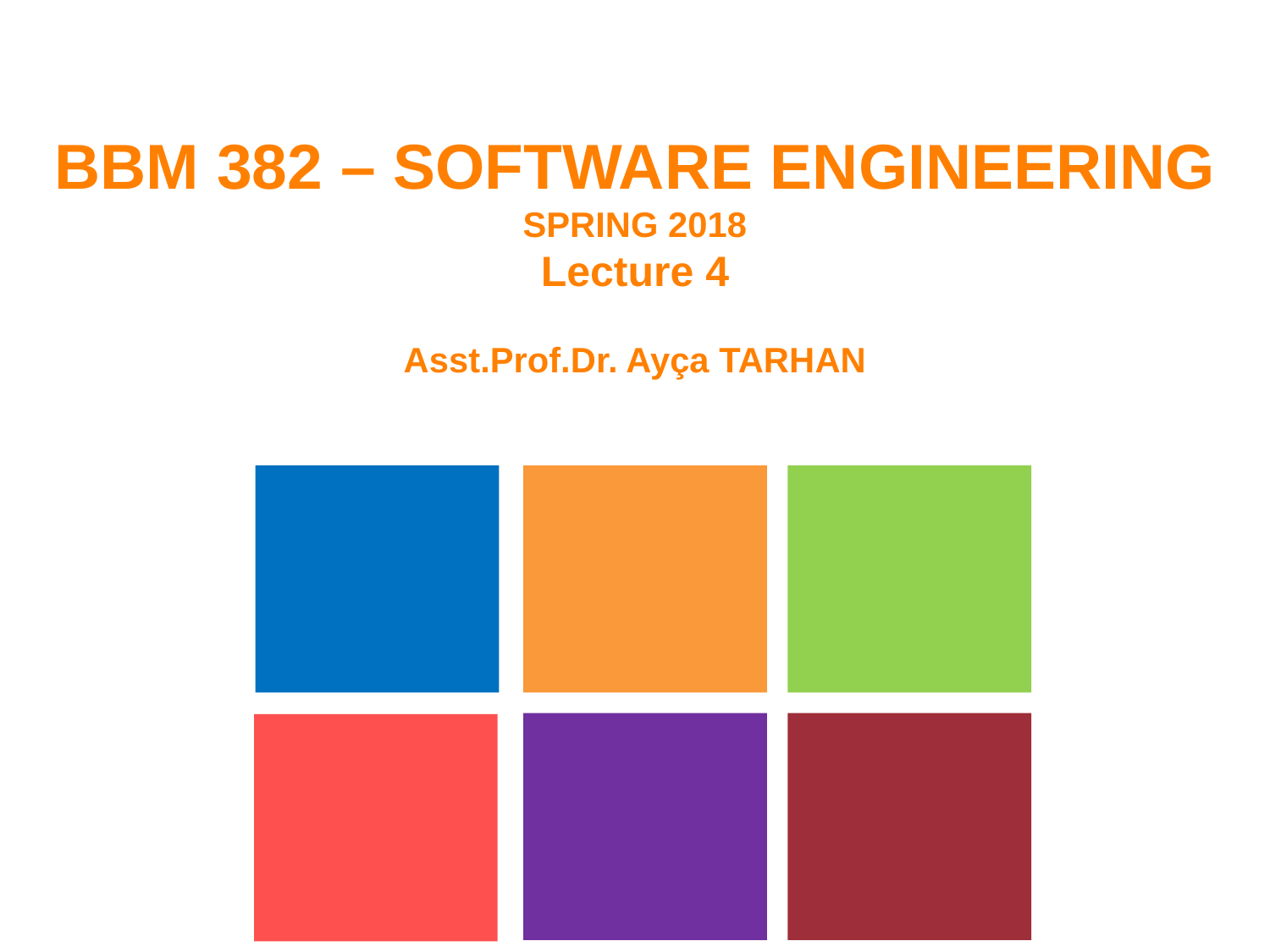

BBM 382 – SOFTWARE ENGINEERING
SPRING 2018
Lecture 4

Asst.Prof.Dr. Ayça TARHAN